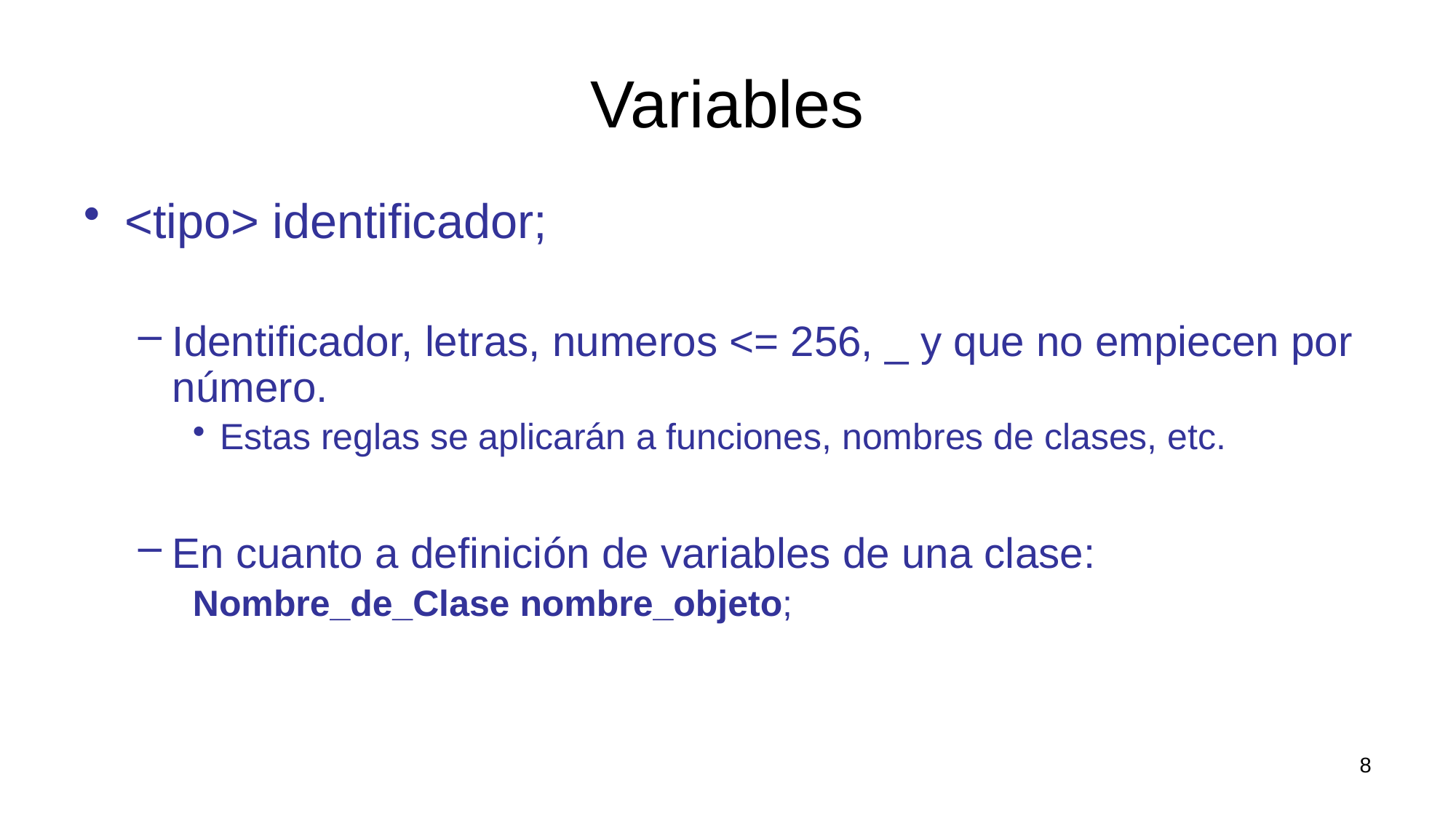

# Variables
<tipo> identificador;

Identificador, letras, numeros <= 256, _ y que no empiecen por número.
Estas reglas se aplicarán a funciones, nombres de clases, etc.

En cuanto a definición de variables de una clase:
Nombre_de_Clase nombre_objeto;

8